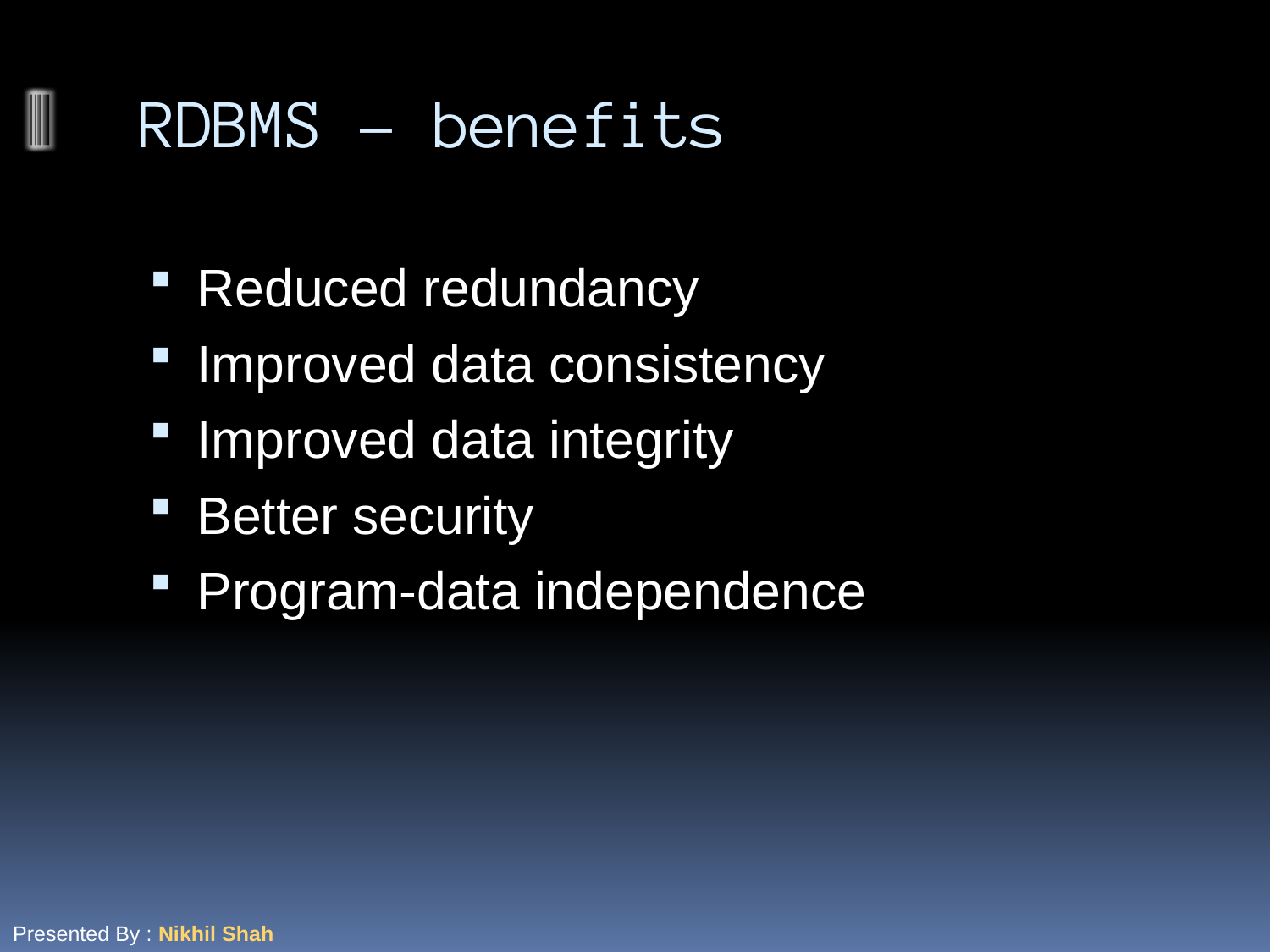

# RDBMS - benefits
Reduced redundancy
Improved data consistency
Improved data integrity
Better security
Program-data independence